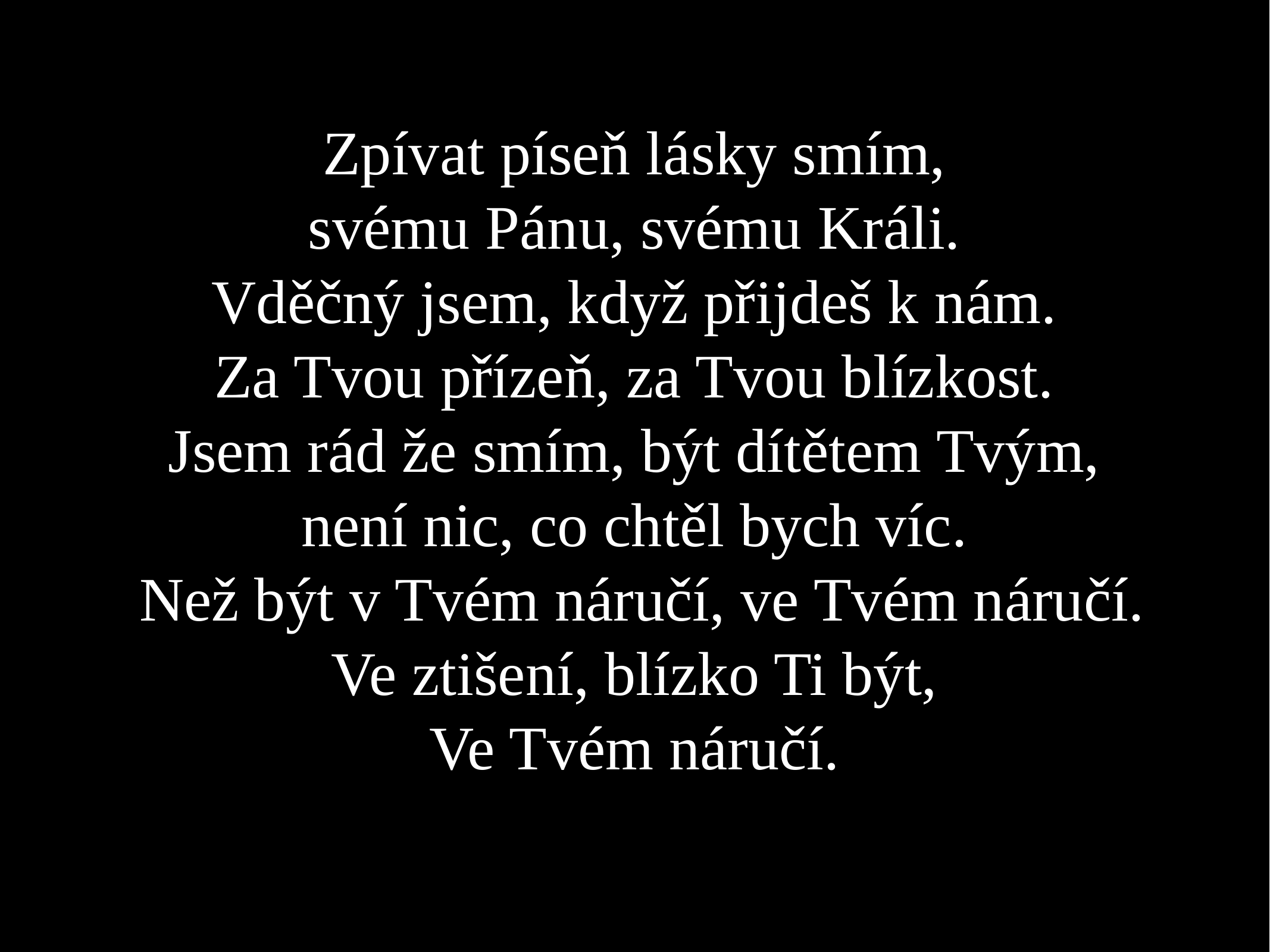

Zpívat píseň lásky smím,
svému Pánu, svému Králi.
Vděčný jsem, když přijdeš k nám.
Za Tvou přízeň, za Tvou blízkost.
Jsem rád že smím, být dítětem Tvým,
není nic, co chtěl bych víc.
 Než být v Tvém náručí, ve Tvém náručí.
Ve ztišení, blízko Ti být,
Ve Tvém náručí.